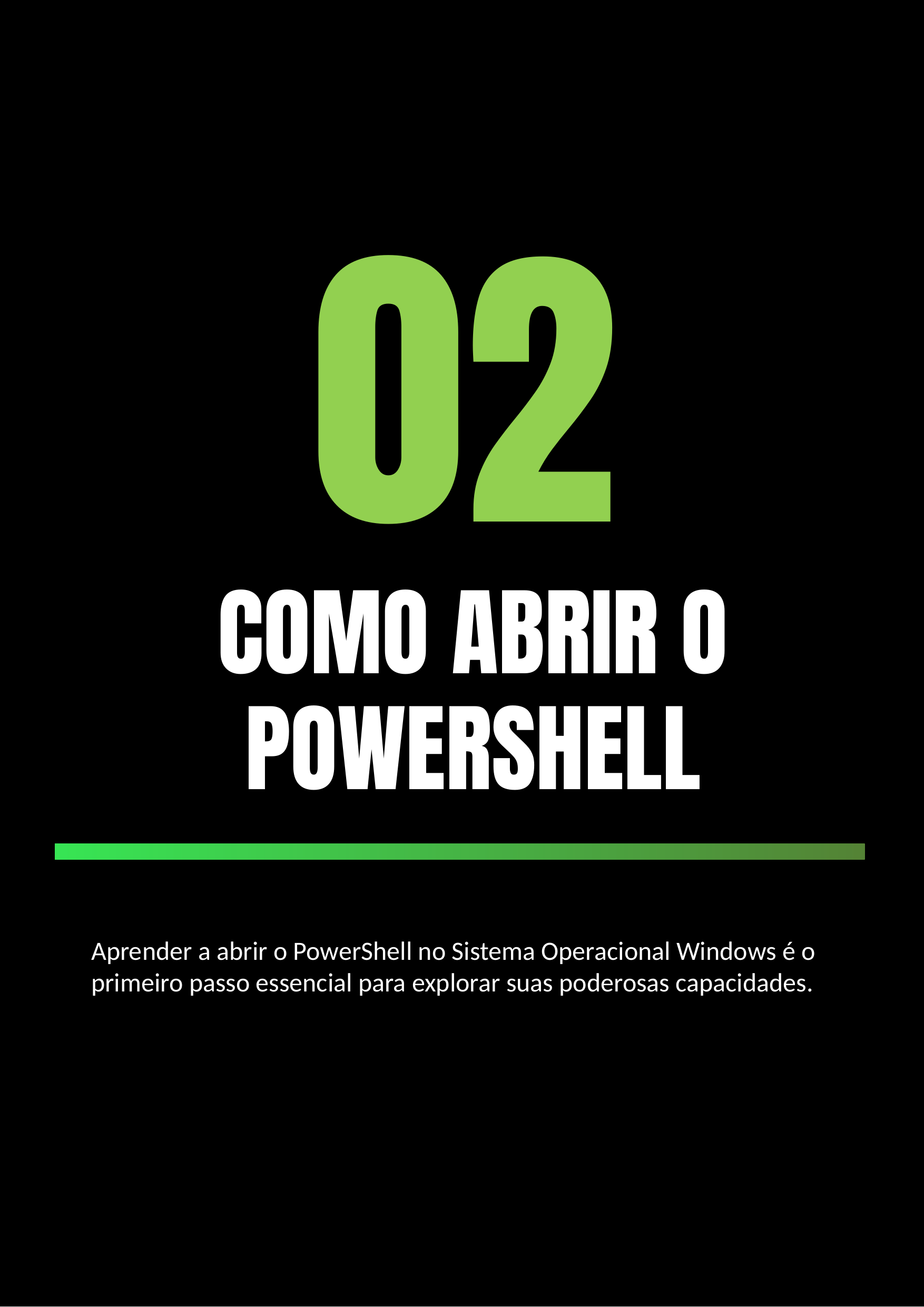

02
COMO ABRIR O POWERSHELL

Aprender a abrir o PowerShell no Sistema Operacional Windows é o primeiro passo essencial para explorar suas poderosas capacidades.
POWERSHELL - O PODER HACKER E SEUS TENTÁCULO - GENIVAN SOUZA
4